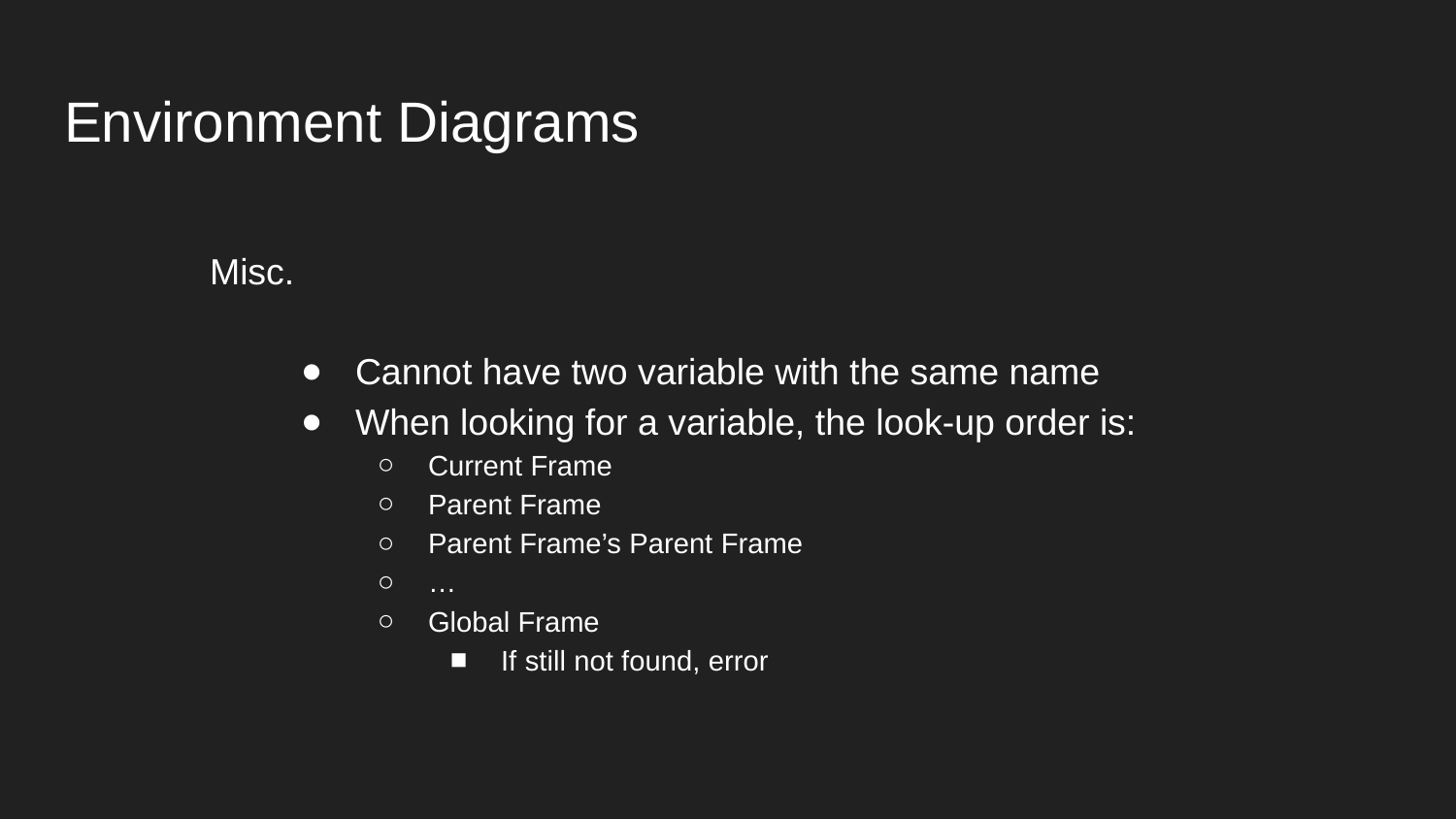

# Environment Diagrams

	Misc.

Cannot have two variable with the same name
When looking for a variable, the look-up order is:
Current Frame
Parent Frame
Parent Frame’s Parent Frame
…
Global Frame
If still not found, error